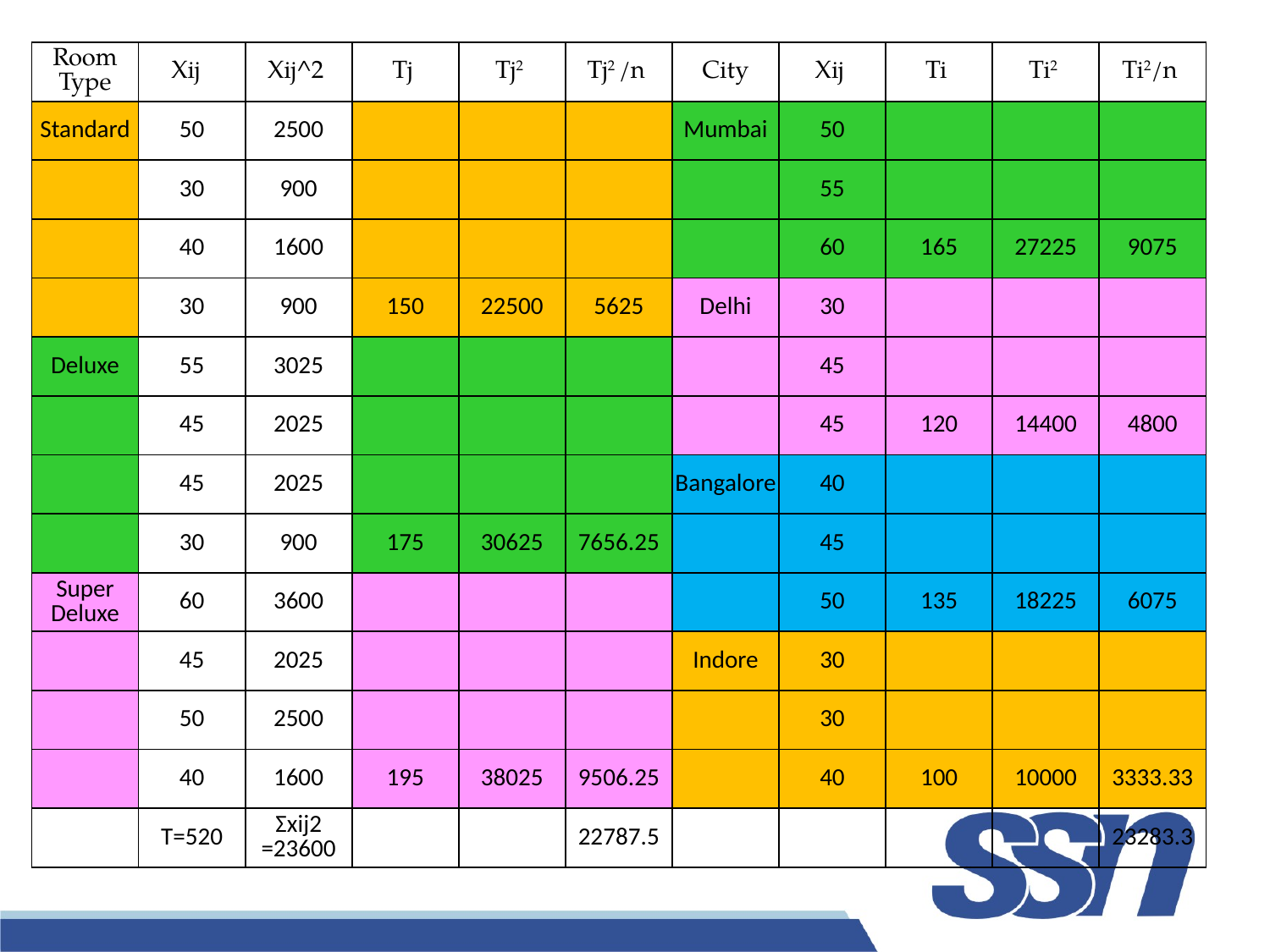

| Room Type | Xij | Xij^2 | Tj | Tj2 | Tj2 /n | City | Xij | Ti | Ti2 | Ti2/n |
| --- | --- | --- | --- | --- | --- | --- | --- | --- | --- | --- |
| Standard | 50 | 2500 |  |  |  | Mumbai | 50 |  |  |  |
|  | 30 | 900 |  |  |  |  | 55 |  |  |  |
|  | 40 | 1600 |  |  |  |  | 60 | 165 | 27225 | 9075 |
|  | 30 | 900 | 150 | 22500 | 5625 | Delhi | 30 |  |  |  |
| Deluxe | 55 | 3025 |  |  |  |  | 45 |  |  |  |
|  | 45 | 2025 |  |  |  |  | 45 | 120 | 14400 | 4800 |
|  | 45 | 2025 |  |  |  | Bangalore | 40 |  |  |  |
|  | 30 | 900 | 175 | 30625 | 7656.25 |  | 45 |  |  |  |
| Super Deluxe | 60 | 3600 |  |  |  |  | 50 | 135 | 18225 | 6075 |
|  | 45 | 2025 |  |  |  | Indore | 30 |  |  |  |
|  | 50 | 2500 |  |  |  |  | 30 |  |  |  |
|  | 40 | 1600 | 195 | 38025 | 9506.25 |  | 40 | 100 | 10000 | 3333.33 |
|  | T=520 | Σxij2 =23600 |  |  | 22787.5 |  |  |  |  | 23283.3 |